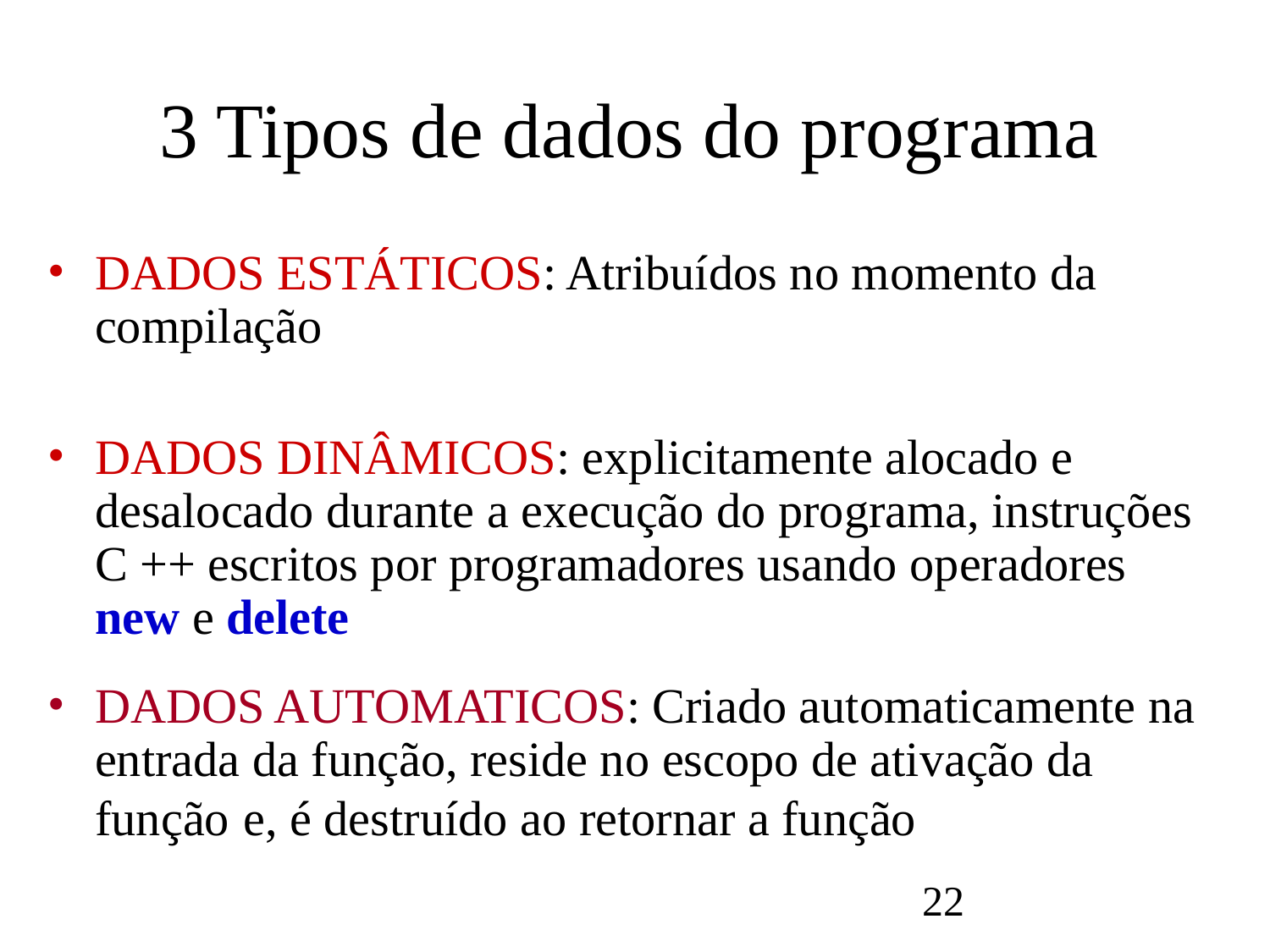

# 3 Tipos de dados do programa
DADOS ESTÁTICOS: Atribuídos no momento da compilação

DADOS DINÂMICOS: explicitamente alocado e desalocado durante a execução do programa, instruções C ++ escritos por programadores usando operadores new e delete

DADOS AUTOMATICOS: Criado automaticamente na entrada da função, reside no escopo de ativação da função e, é destruído ao retornar a função
22